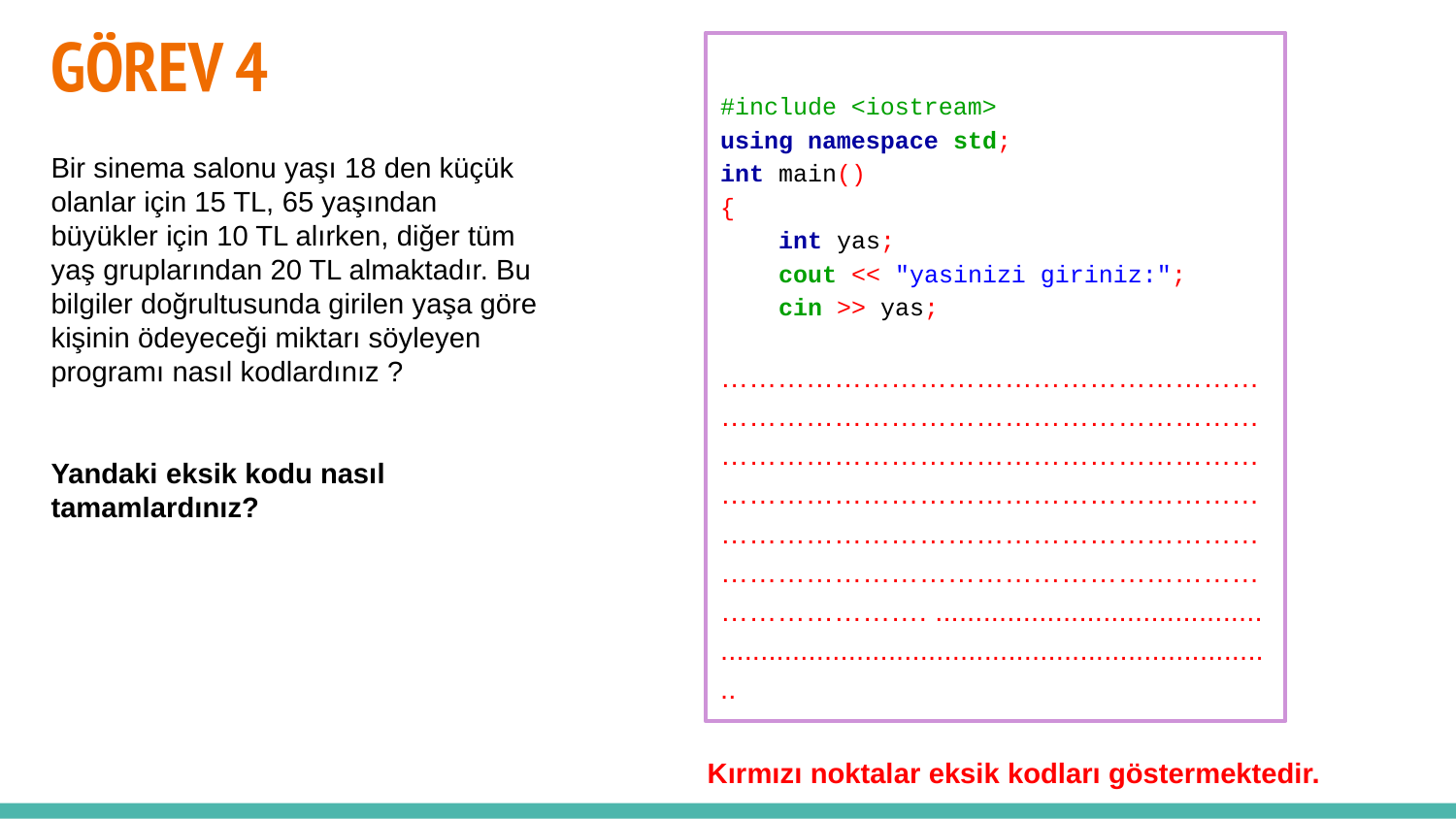

# GÖREV 4

#include <iostream>
using namespace std;
int main()
{
    int yas;
    cout << "yasinizi giriniz:";
    cin >> yas;

…………………………………………………………………………………………………………………………………………………………………………………………………………………………………………………………………………………………………………………………………. ...............................................................................................................
Bir sinema salonu yaşı 18 den küçük olanlar için 15 TL, 65 yaşından büyükler için 10 TL alırken, diğer tüm yaş gruplarından 20 TL almaktadır. Bu bilgiler doğrultusunda girilen yaşa göre kişinin ödeyeceği miktarı söyleyen programı nasıl kodlardınız ?

Yandaki eksik kodu nasıl tamamlardınız?
Kırmızı noktalar eksik kodları göstermektedir.